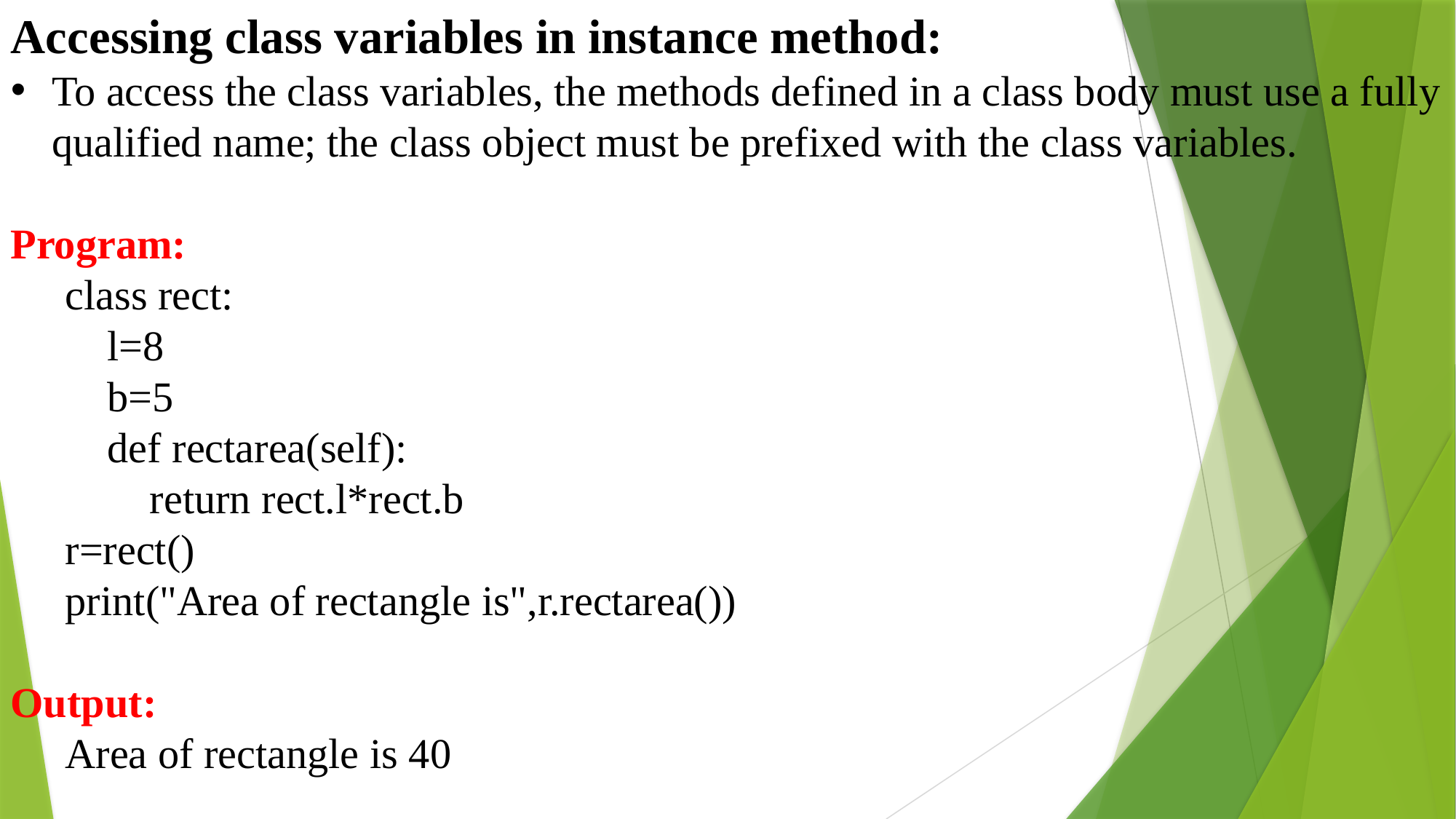

Accessing class variables in instance method:
To access the class variables, the methods defined in a class body must use a fully qualified name; the class object must be prefixed with the class variables.

Program:
class rect:
    l=8
    b=5
    def rectarea(self):
        return rect.l*rect.b
r=rect()
print("Area of rectangle is",r.rectarea())

Output:
Area of rectangle is 40